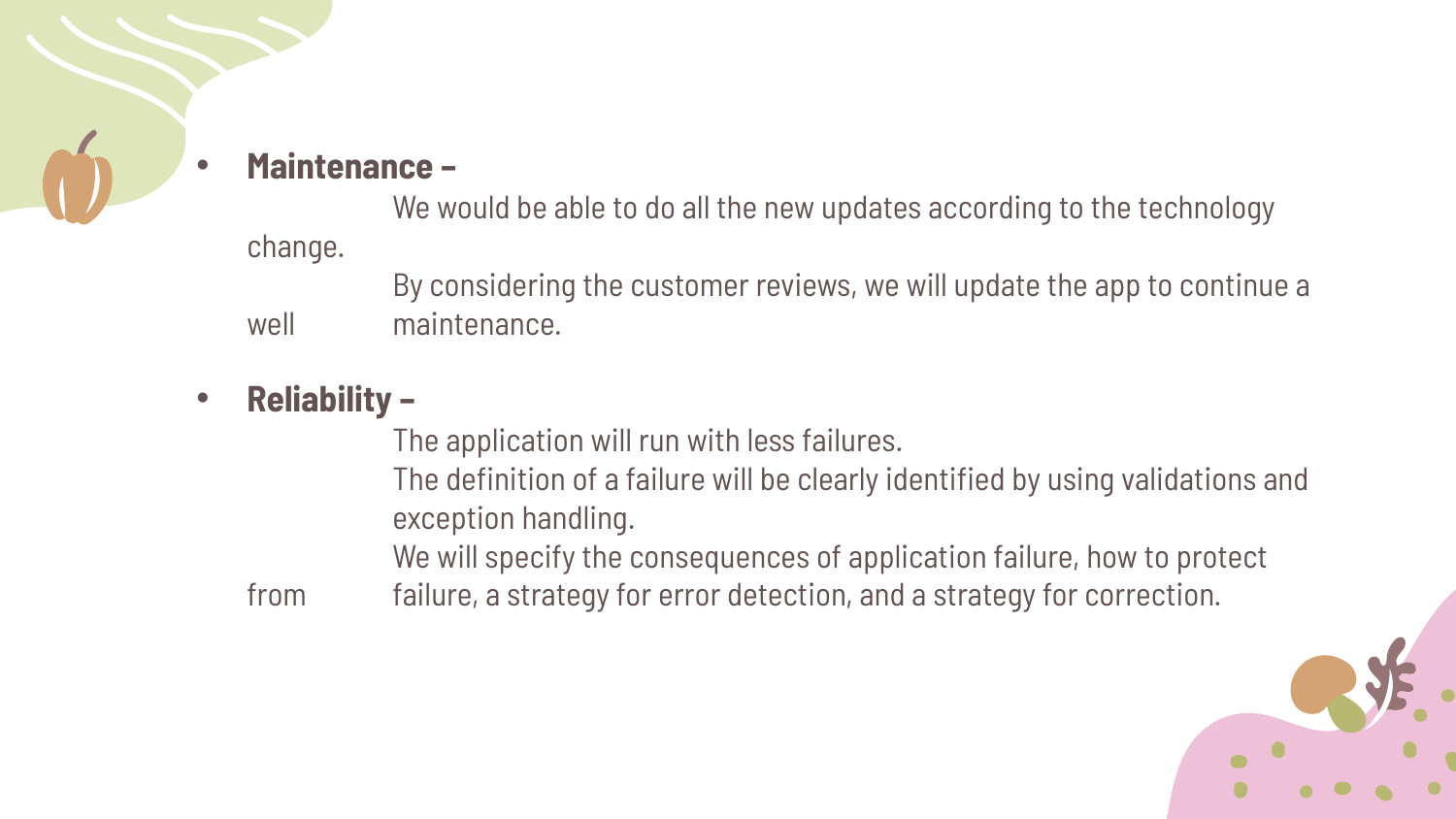

Maintenance –
		We would be able to do all the new updates according to the technology change.
		By considering the customer reviews, we will update the app to continue a well 	maintenance.

Reliability –
		The application will run with less failures.
		The definition of a failure will be clearly identified by using validations and 	exception handling.
		We will specify the consequences of application failure, how to protect from 	failure, a strategy for error detection, and a strategy for correction.